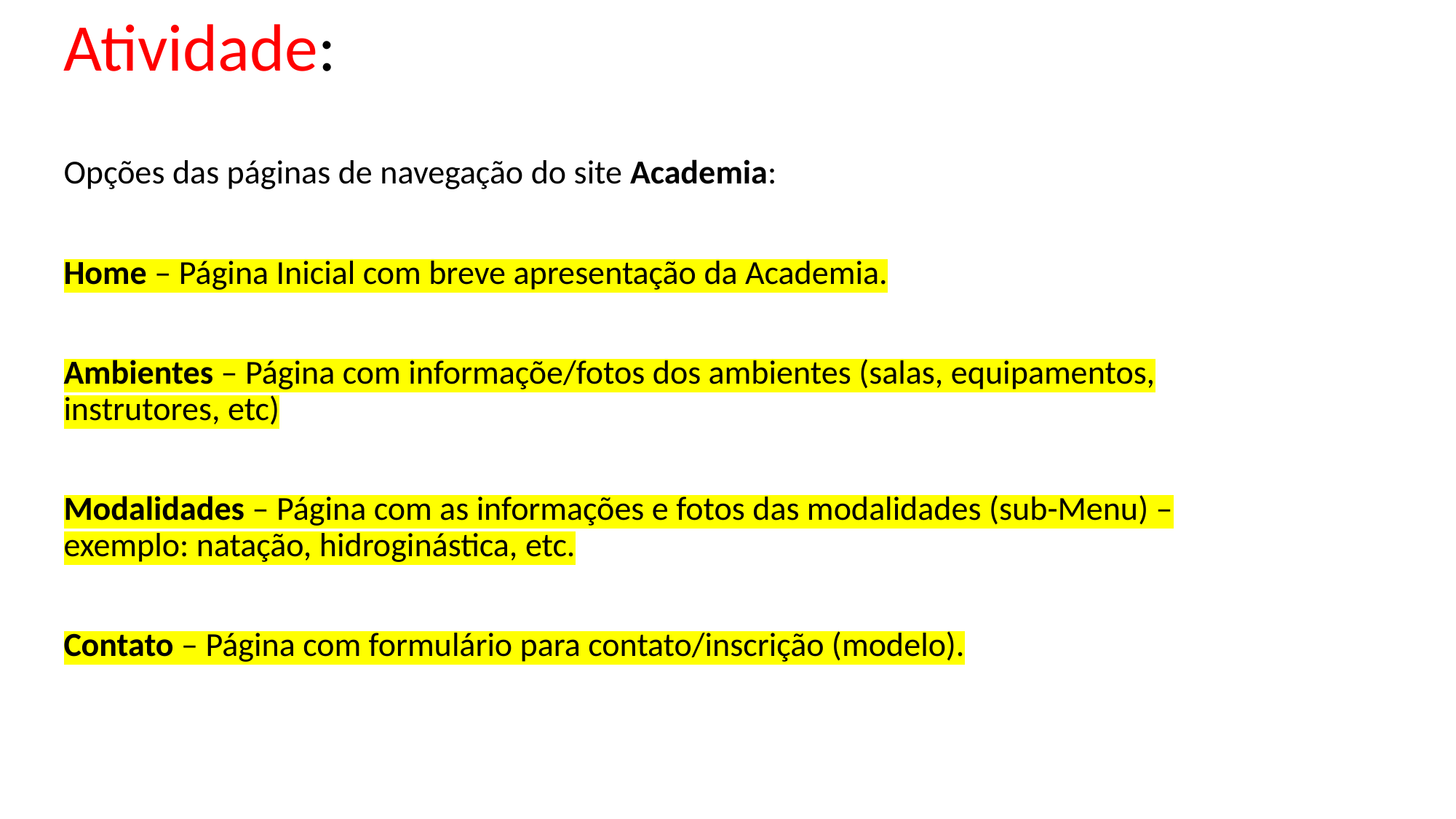

# Atividade:
Opções das páginas de navegação do site Academia:

Home – Página Inicial com breve apresentação da Academia.

Ambientes – Página com informaçõe/fotos dos ambientes (salas, equipamentos, instrutores, etc)

Modalidades – Página com as informações e fotos das modalidades (sub-Menu) – exemplo: natação, hidroginástica, etc.

Contato – Página com formulário para contato/inscrição (modelo).